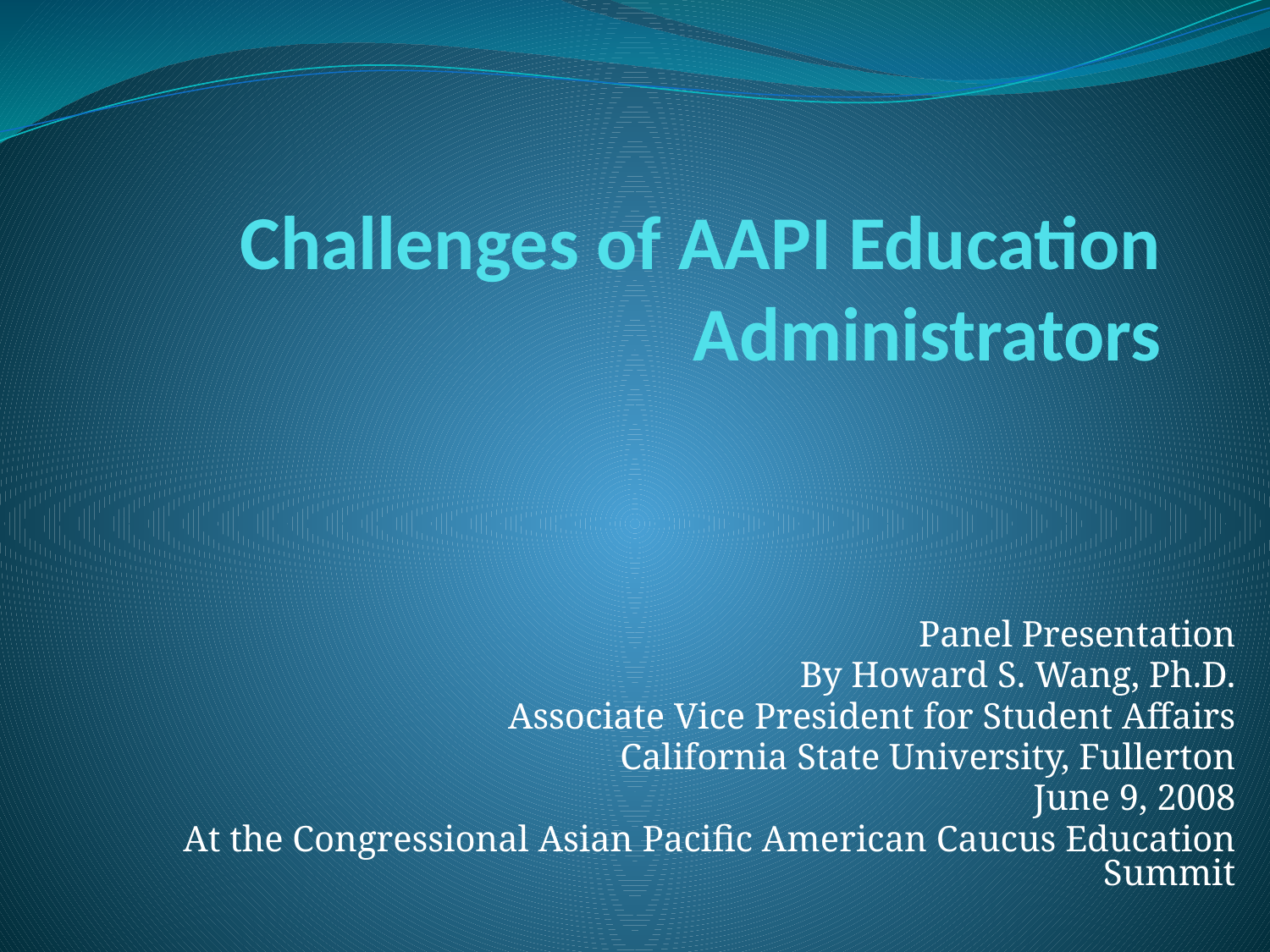

# Challenges of AAPI Education Administrators
Panel Presentation
By Howard S. Wang, Ph.D.
Associate Vice President for Student Affairs
California State University, Fullerton
June 9, 2008
At the Congressional Asian Pacific American Caucus Education Summit